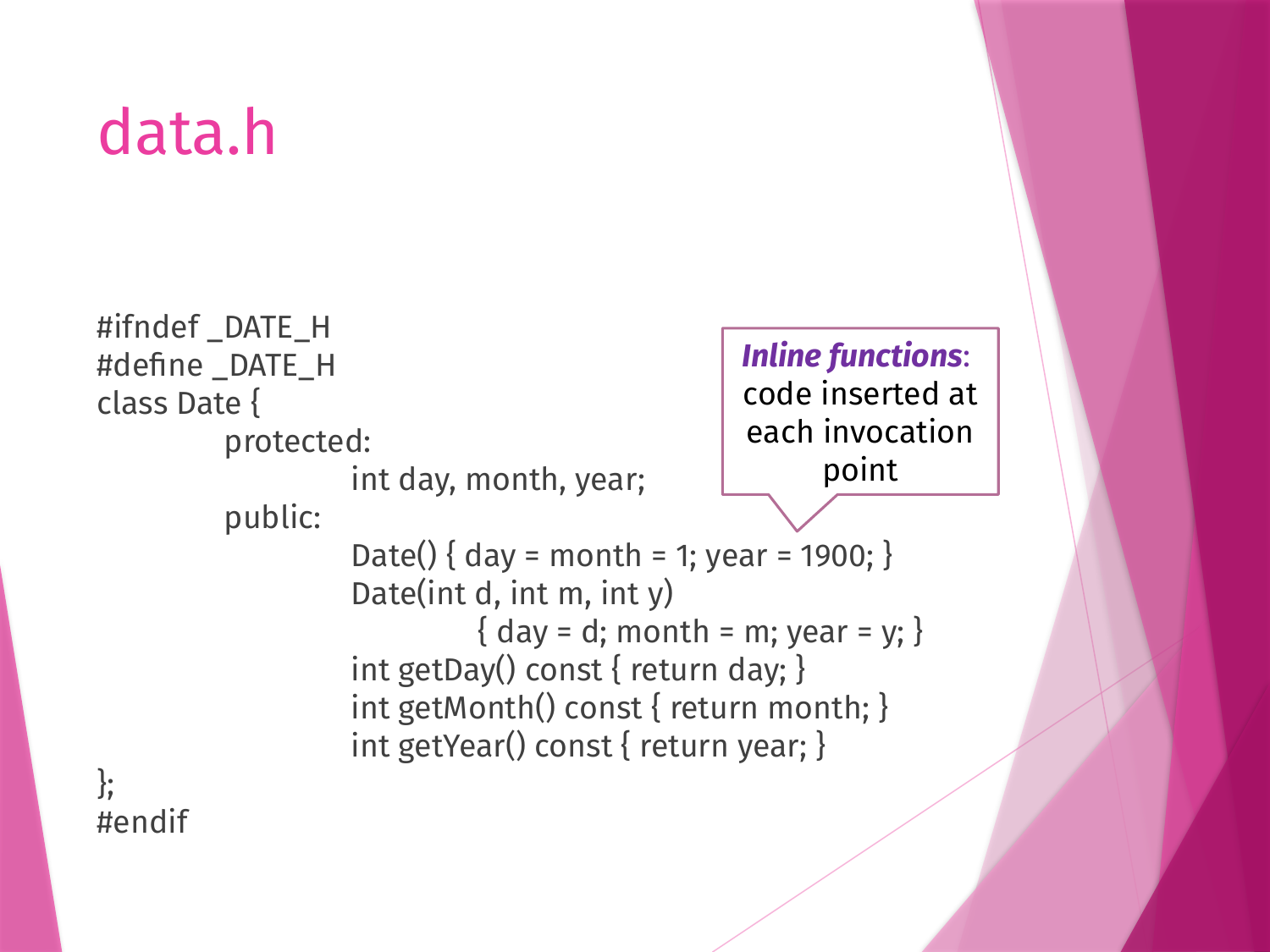

# data.h
#ifndef _DATE_H
#define _DATE_H
class Date {
	protected:
		int day, month, year;
	public:
		Date() { day = month = 1; year = 1900; }
		Date(int d, int m, int y)
			{ day = d; month = m; year = y; }
		int getDay() const { return day; }
		int getMonth() const { return month; }
		int getYear() const { return year; }
};
#endif
Inline functions:  code inserted at each invocation point